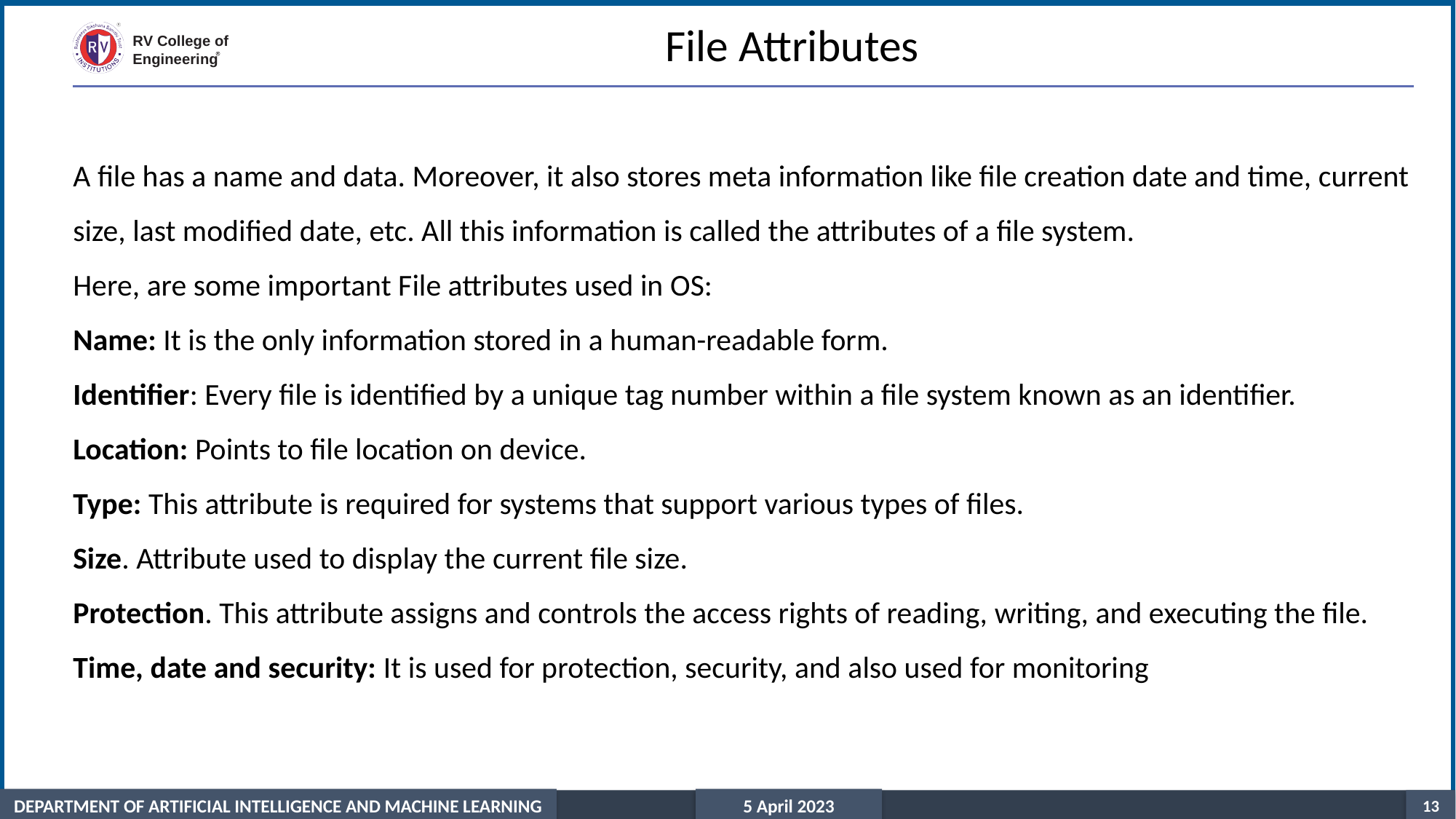

# File Attributes

A file has a name and data. Moreover, it also stores meta information like file creation date and time, current size, last modified date, etc. All this information is called the attributes of a file system.
Here, are some important File attributes used in OS:
Name: It is the only information stored in a human-readable form.
Identifier: Every file is identified by a unique tag number within a file system known as an identifier.
Location: Points to file location on device.
Type: This attribute is required for systems that support various types of files.
Size. Attribute used to display the current file size.
Protection. This attribute assigns and controls the access rights of reading, writing, and executing the file.
Time, date and security: It is used for protection, security, and also used for monitoring